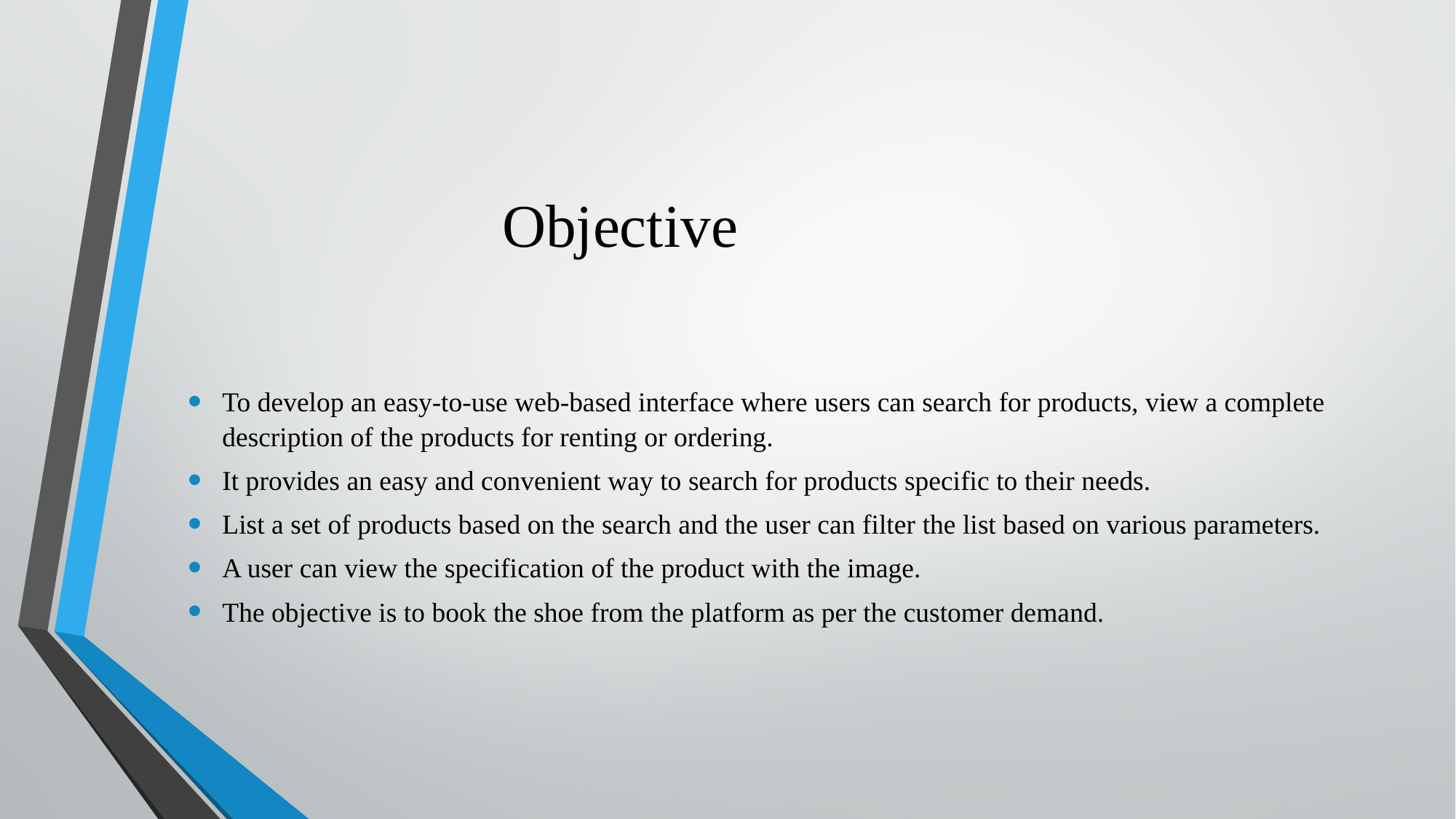

# Objective
To develop an easy-to-use web-based interface where users can search for products, view a complete description of the products for renting or ordering.
It provides an easy and convenient way to search for products specific to their needs.
List a set of products based on the search and the user can filter the list based on various parameters.
A user can view the specification of the product with the image.
The objective is to book the shoe from the platform as per the customer demand.